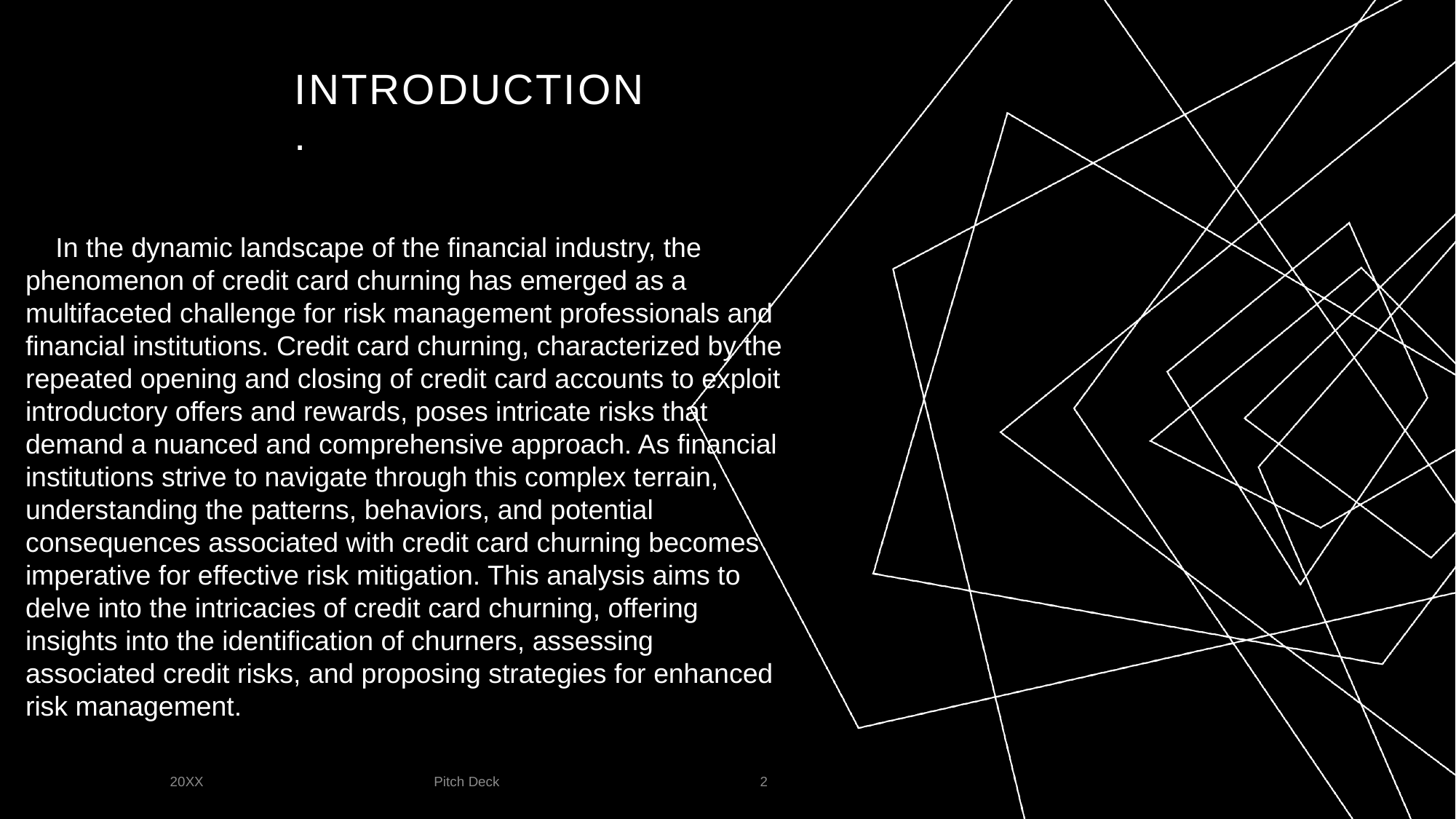

# Introduction.
In In the dynamic landscape of the financial industry, the phenomenon of credit card churning has emerged as a multifaceted challenge for risk management professionals and financial institutions. Credit card churning, characterized by the repeated opening and closing of credit card accounts to exploit introductory offers and rewards, poses intricate risks that demand a nuanced and comprehensive approach. As financial institutions strive to navigate through this complex terrain, understanding the patterns, behaviors, and potential consequences associated with credit card churning becomes imperative for effective risk mitigation. This analysis aims to delve into the intricacies of credit card churning, offering insights into the identification of churners, assessing associated credit risks, and proposing strategies for enhanced risk management.
Pitch Deck
20XX
2